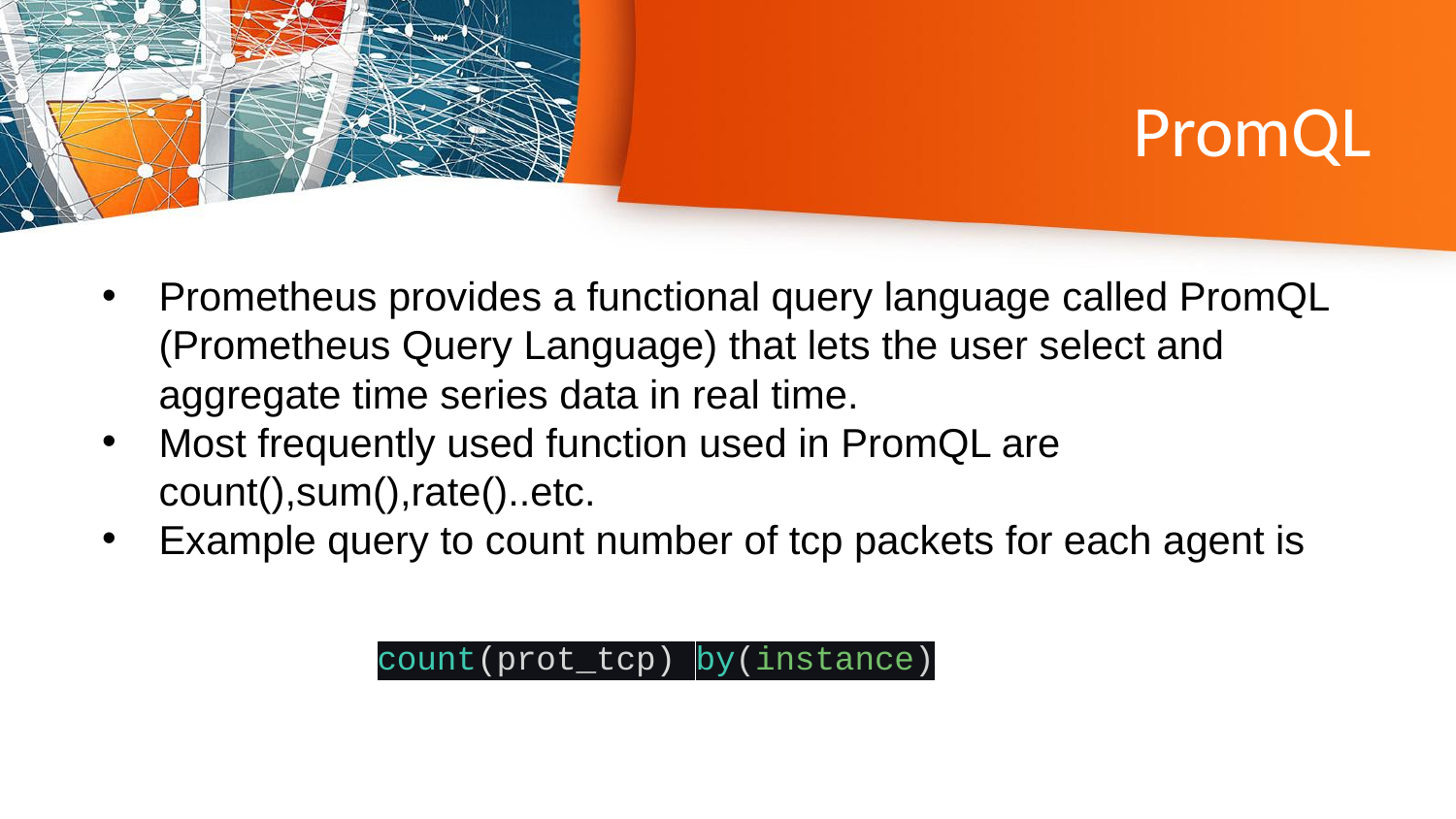

# PromQL
Prometheus provides a functional query language called PromQL (Prometheus Query Language) that lets the user select and aggregate time series data in real time.
Most frequently used function used in PromQL are count(),sum(),rate()..etc.
Example query to count number of tcp packets for each agent is

count(prot_tcp) by(instance)